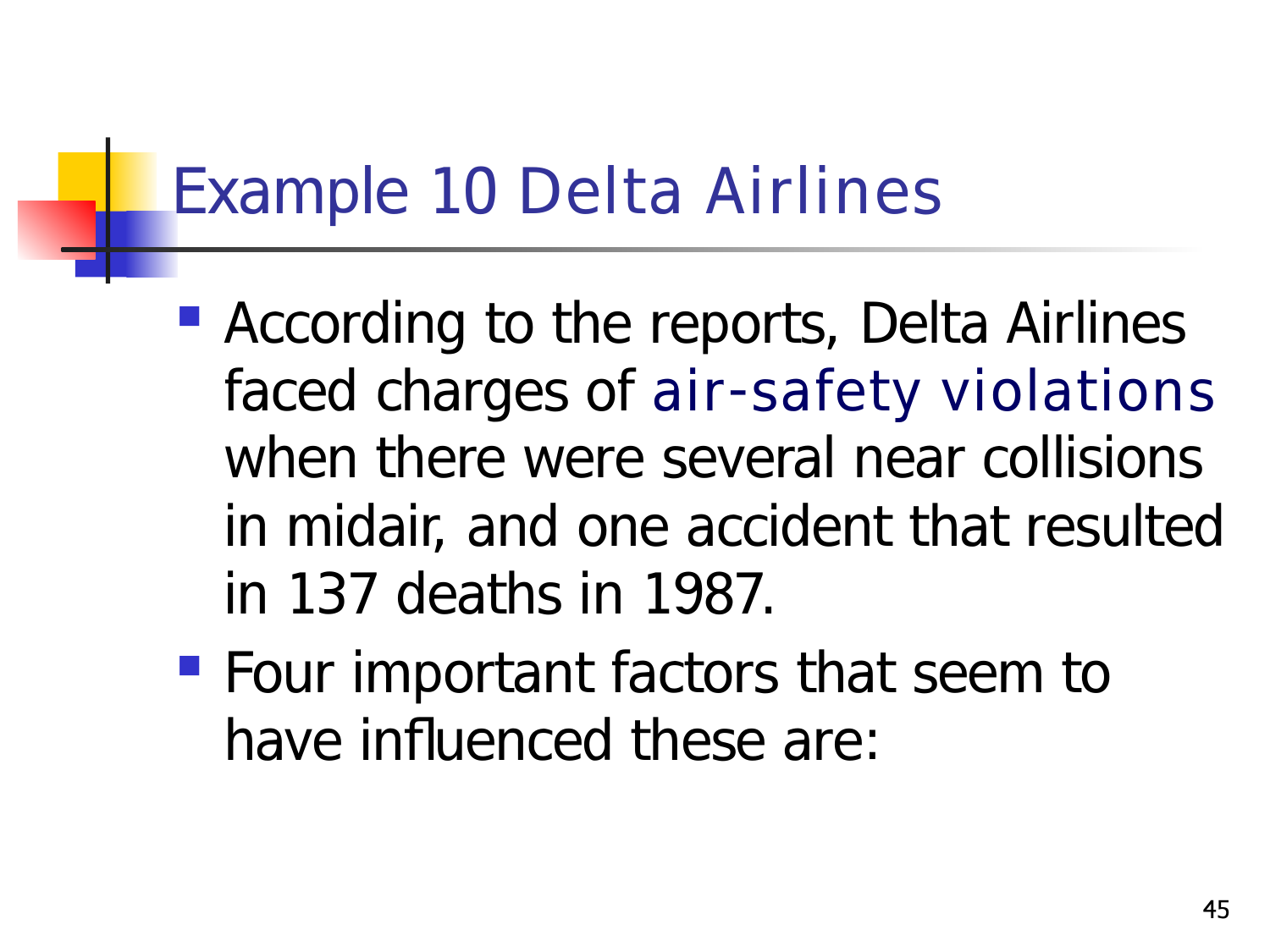

# Example 10 Delta Airlines
According to the reports, Delta Airlines faced charges of air-safety violations when there were several near collisions in midair, and one accident that resulted in 137 deaths in 1987.
Four important factors that seem to have influenced these are:
45